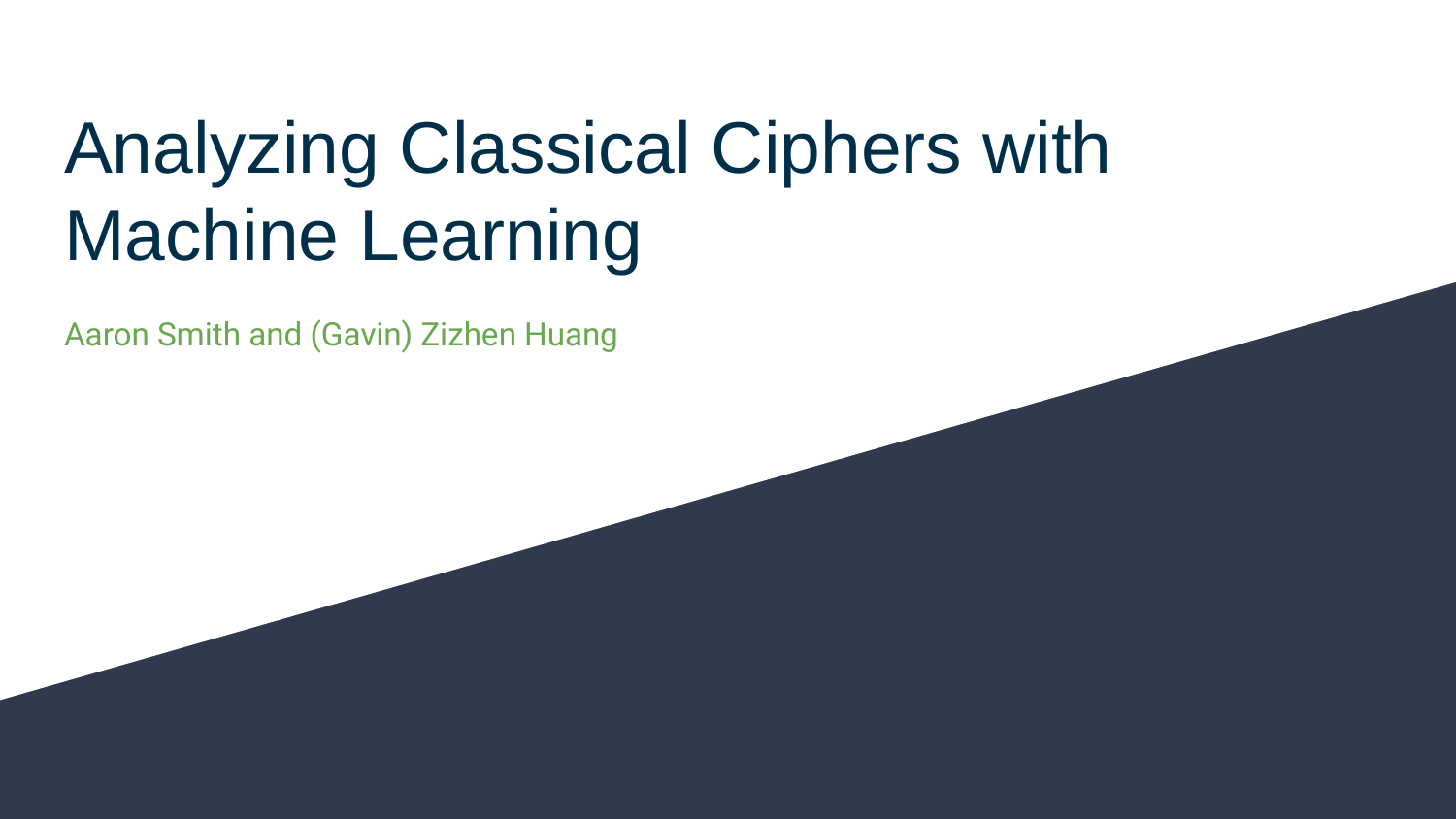

# Analyzing Classical Ciphers with Machine Learning
Aaron Smith and (Gavin) Zizhen Huang